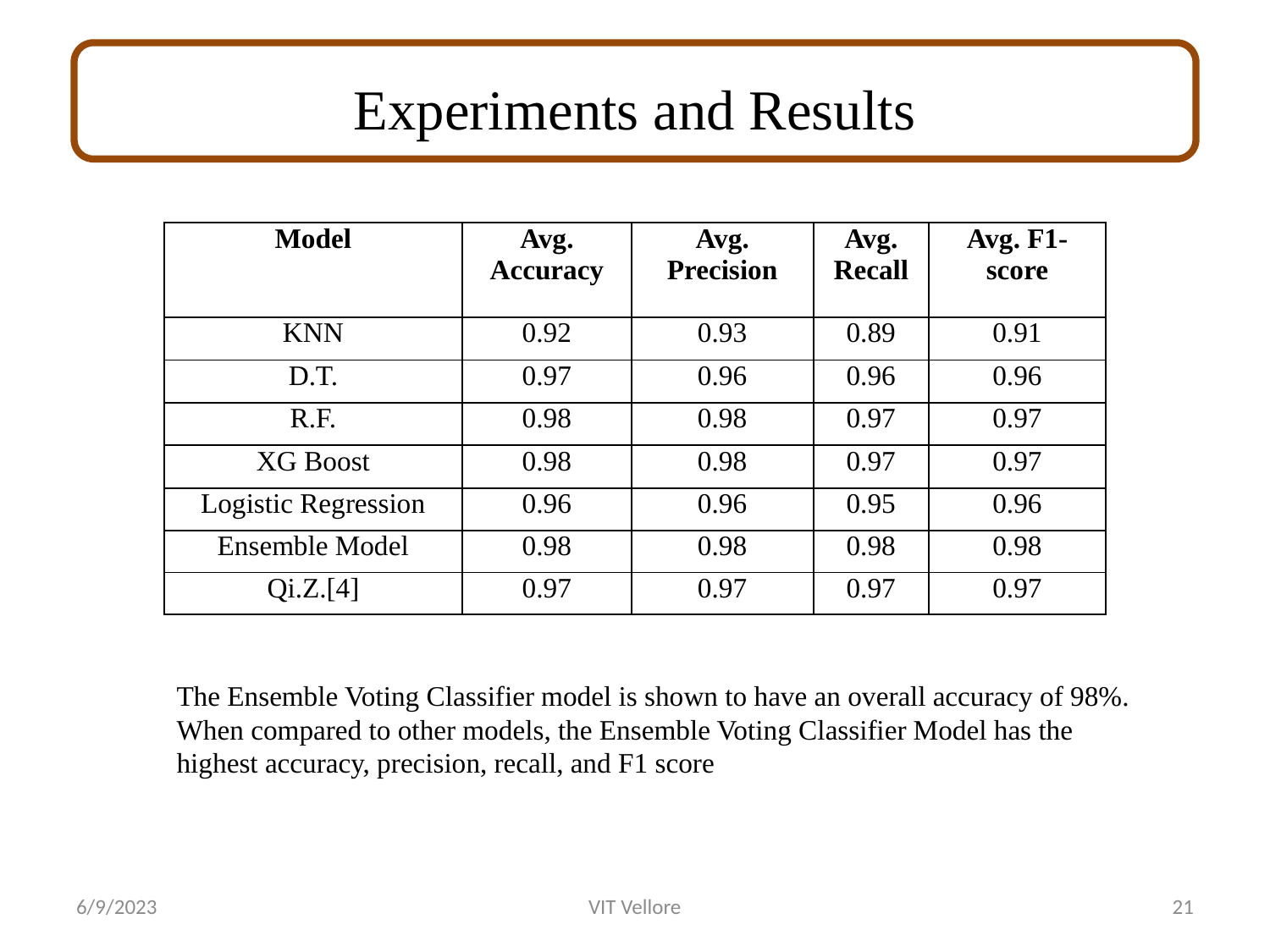

# Experiments and Results

| Model | Avg. Accuracy | Avg. Precision | Avg. Recall | Avg. F1-score |
| --- | --- | --- | --- | --- |
| KNN | 0.92 | 0.93 | 0.89 | 0.91 |
| D.T. | 0.97 | 0.96 | 0.96 | 0.96 |
| R.F. | 0.98 | 0.98 | 0.97 | 0.97 |
| XG Boost | 0.98 | 0.98 | 0.97 | 0.97 |
| Logistic Regression | 0.96 | 0.96 | 0.95 | 0.96 |
| Ensemble Model | 0.98 | 0.98 | 0.98 | 0.98 |
| Qi.Z.[4] | 0.97 | 0.97 | 0.97 | 0.97 |
The Ensemble Voting Classifier model is shown to have an overall accuracy of 98%. When compared to other models, the Ensemble Voting Classifier Model has the highest accuracy, precision, recall, and F1 score
6/9/2023
VIT Vellore
21